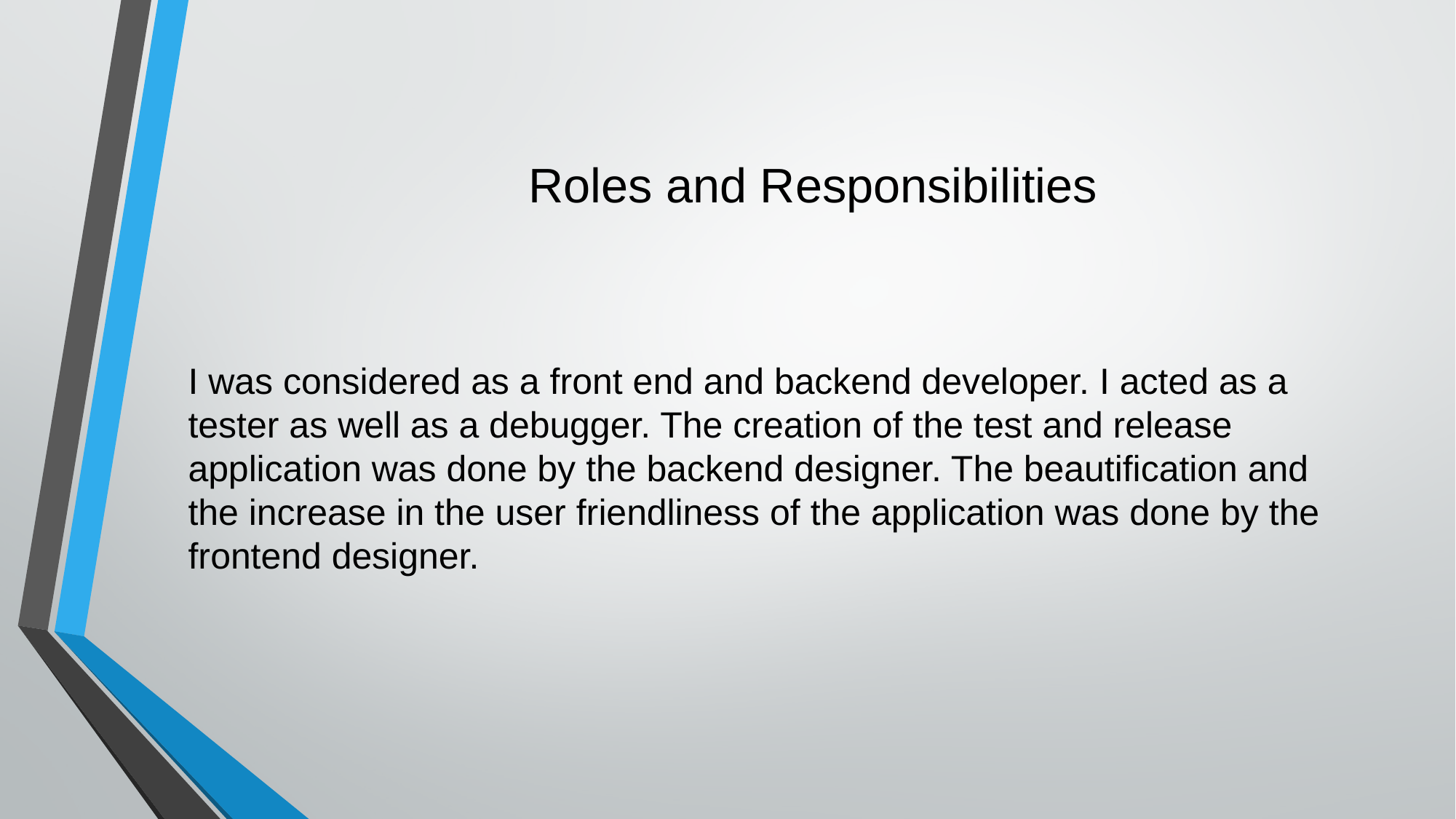

# Roles and Responsibilities
I was considered as a front end and backend developer. I acted as a tester as well as a debugger. The creation of the test and release application was done by the backend designer. The beautification and the increase in the user friendliness of the application was done by the frontend designer.